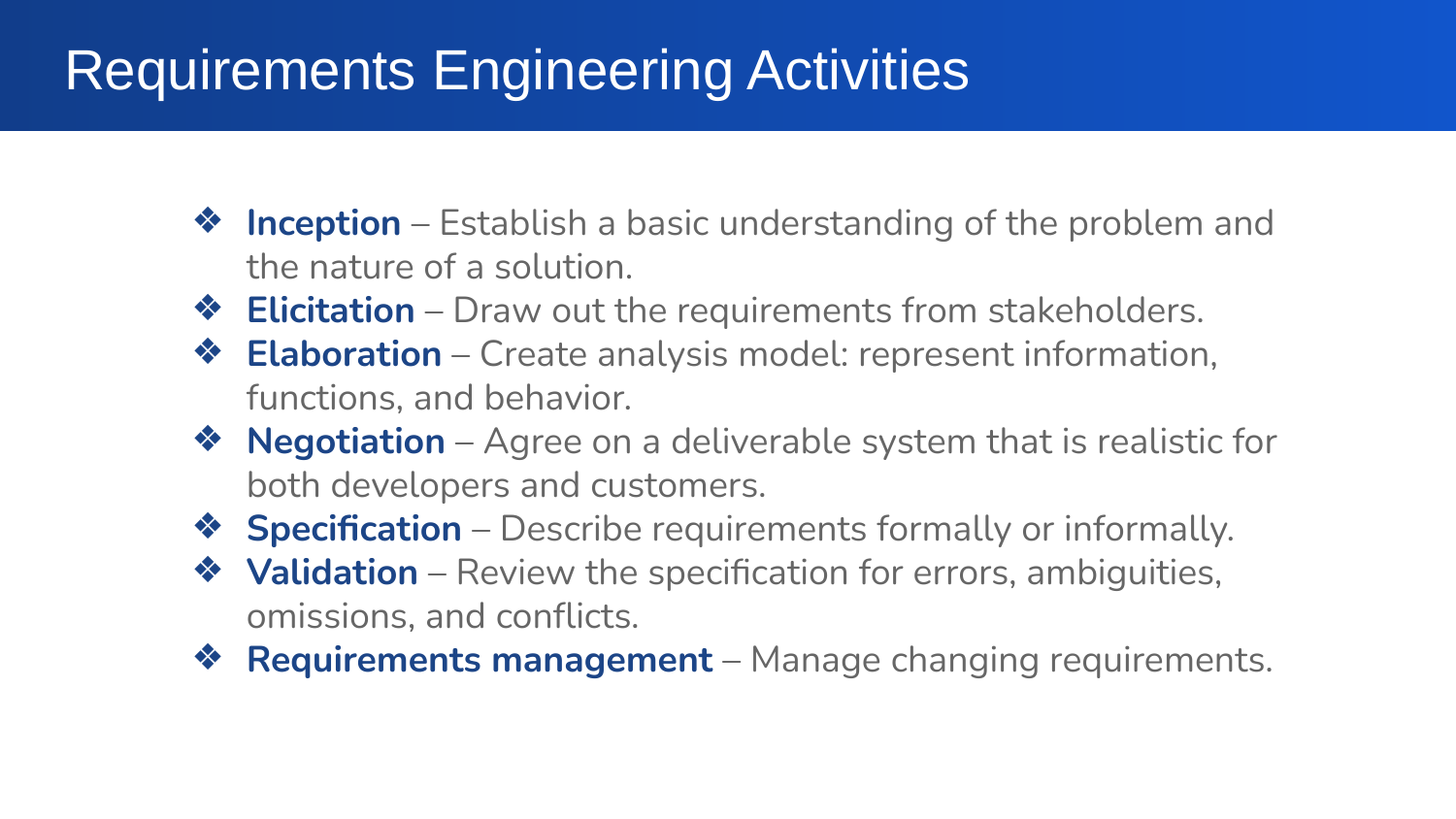

# Requirements Engineering Activities
Inception – Establish a basic understanding of the problem and the nature of a solution.
Elicitation – Draw out the requirements from stakeholders.
Elaboration – Create analysis model: represent information, functions, and behavior.
Negotiation – Agree on a deliverable system that is realistic for both developers and customers.
Specification – Describe requirements formally or informally.
Validation – Review the specification for errors, ambiguities, omissions, and conflicts.
Requirements management – Manage changing requirements.